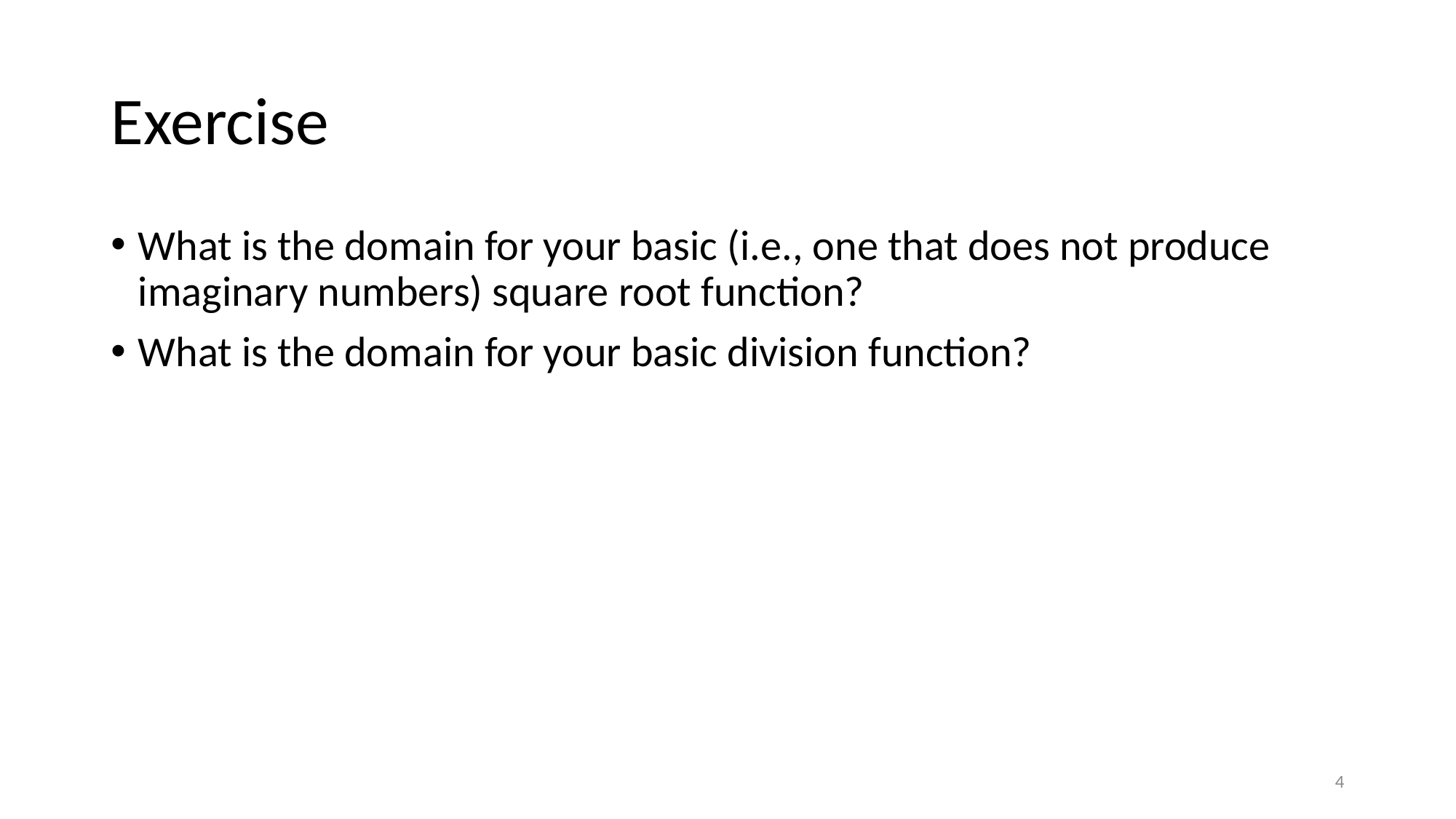

# Exercise
What is the domain for your basic (i.e., one that does not produce imaginary numbers) square root function?
What is the domain for your basic division function?
4